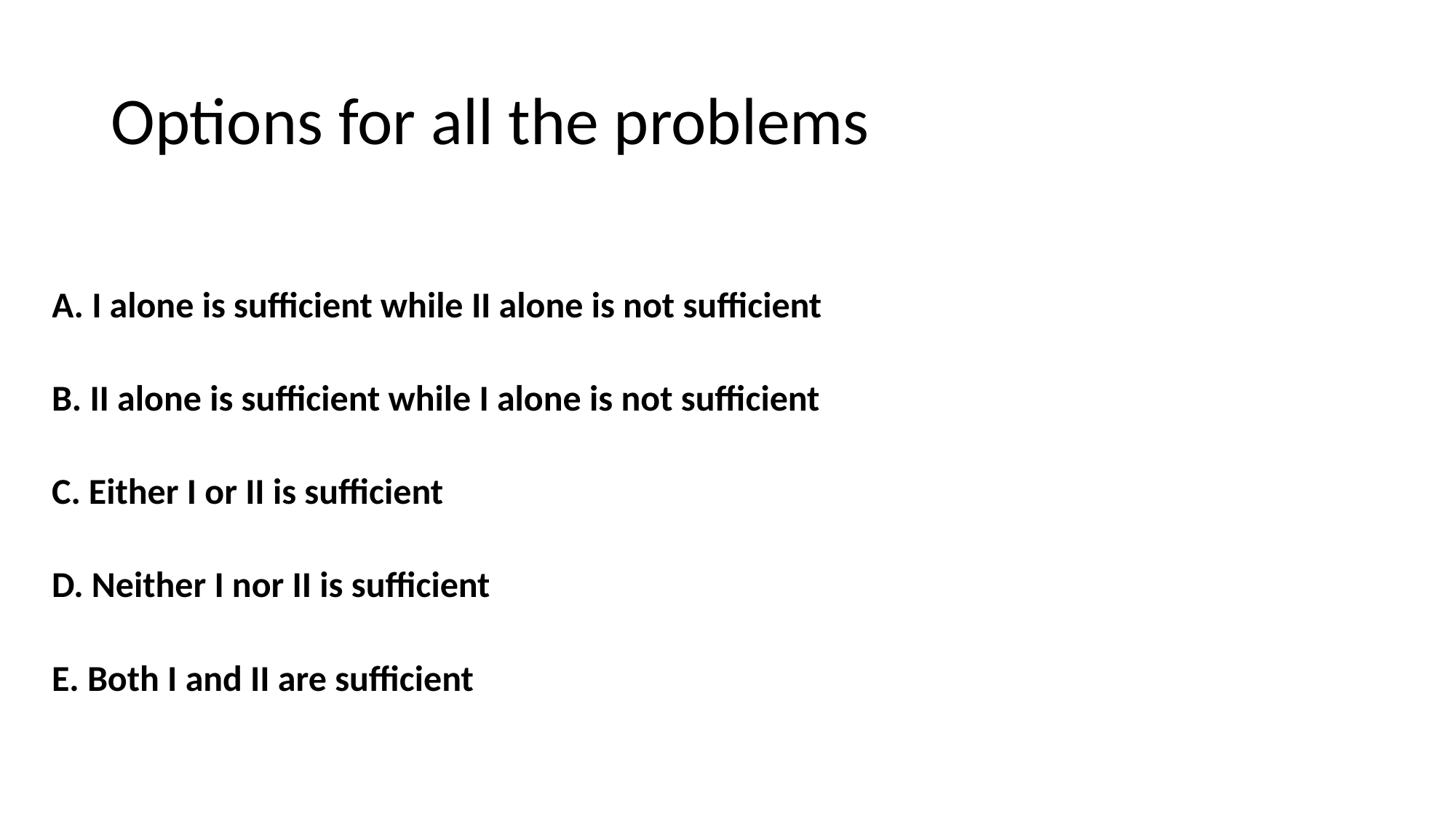

# Options for all the problems
| A. I alone is sufficient while II alone is not sufficient |
| --- |
| B. II alone is sufficient while I alone is not sufficient |
| C. Either I or II is sufficient |
| D. Neither I nor II is sufficient |
| E. Both I and II are sufficient |